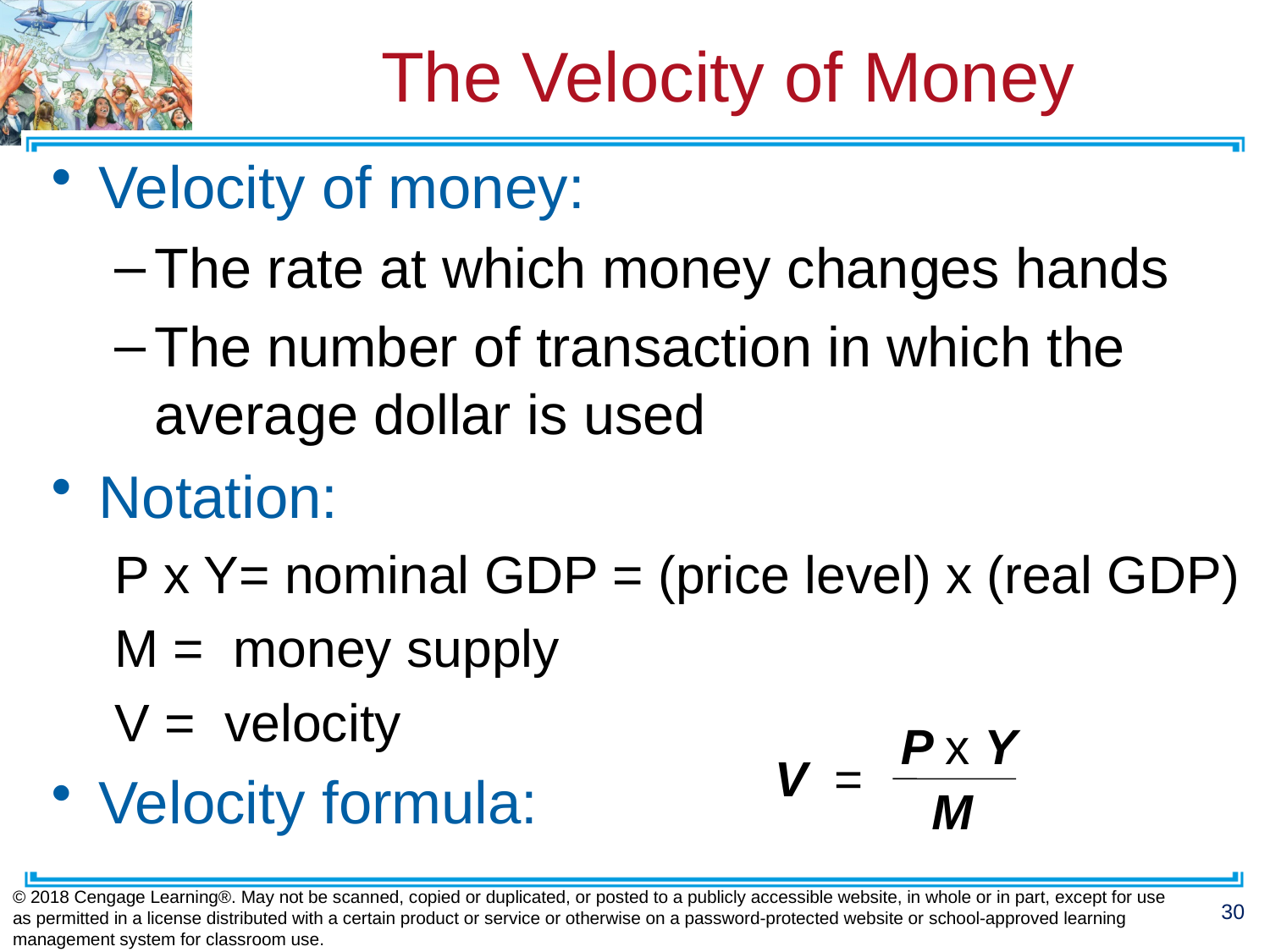

# The Velocity of Money
Velocity of money:
The rate at which money changes hands
The number of transaction in which the average dollar is used
Notation:
P x Y= nominal GDP = (price level) x (real GDP)
M =  money supply
V =  velocity
Velocity formula:

P x Y
M

V  =
© 2018 Cengage Learning®. May not be scanned, copied or duplicated, or posted to a publicly accessible website, in whole or in part, except for use as permitted in a license distributed with a certain product or service or otherwise on a password-protected website or school-approved learning management system for classroom use.
30